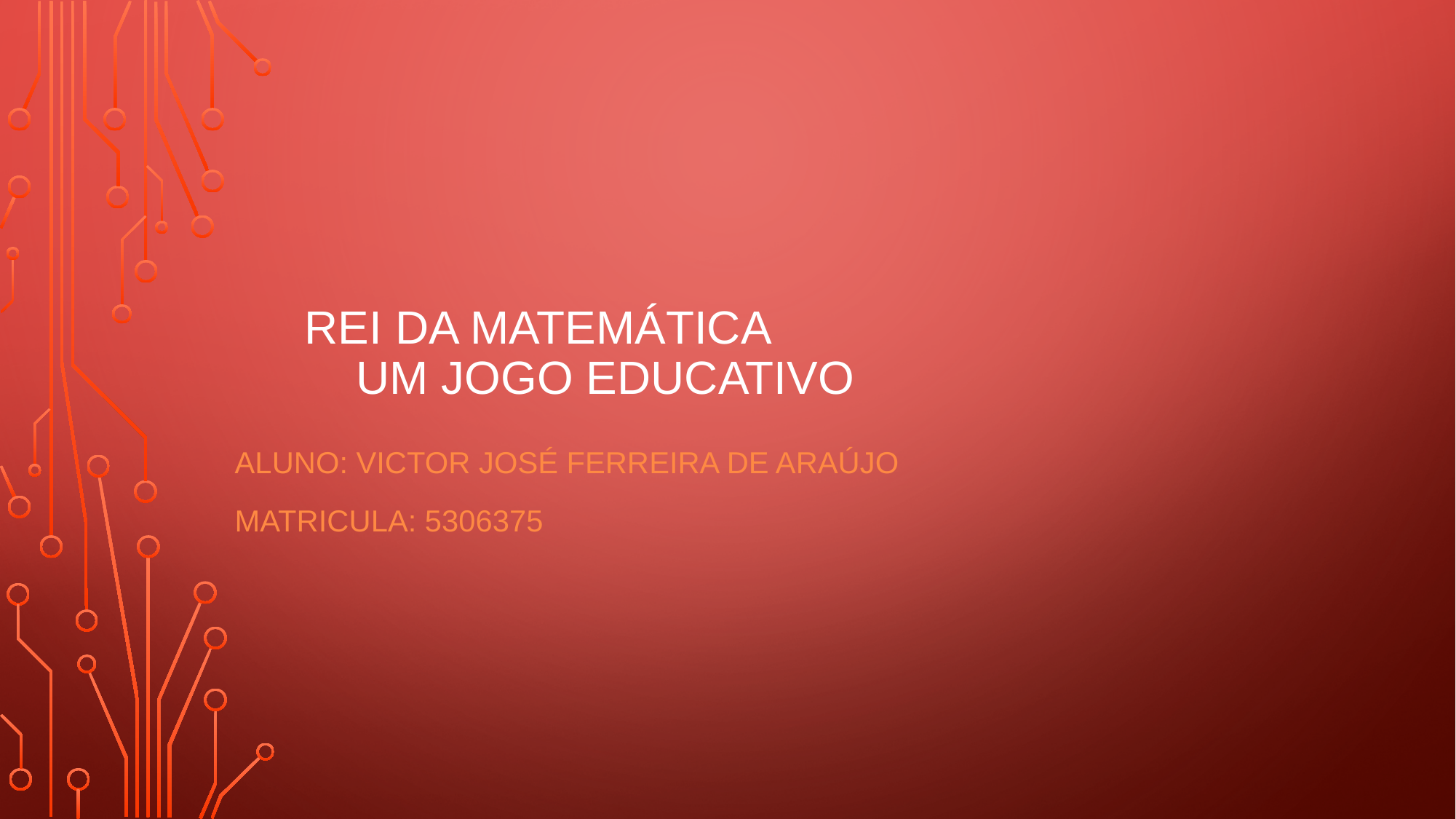

# Rei da matemática Um jogo educativo
Aluno: Victor José Ferreira de Araújo
Matricula: 5306375